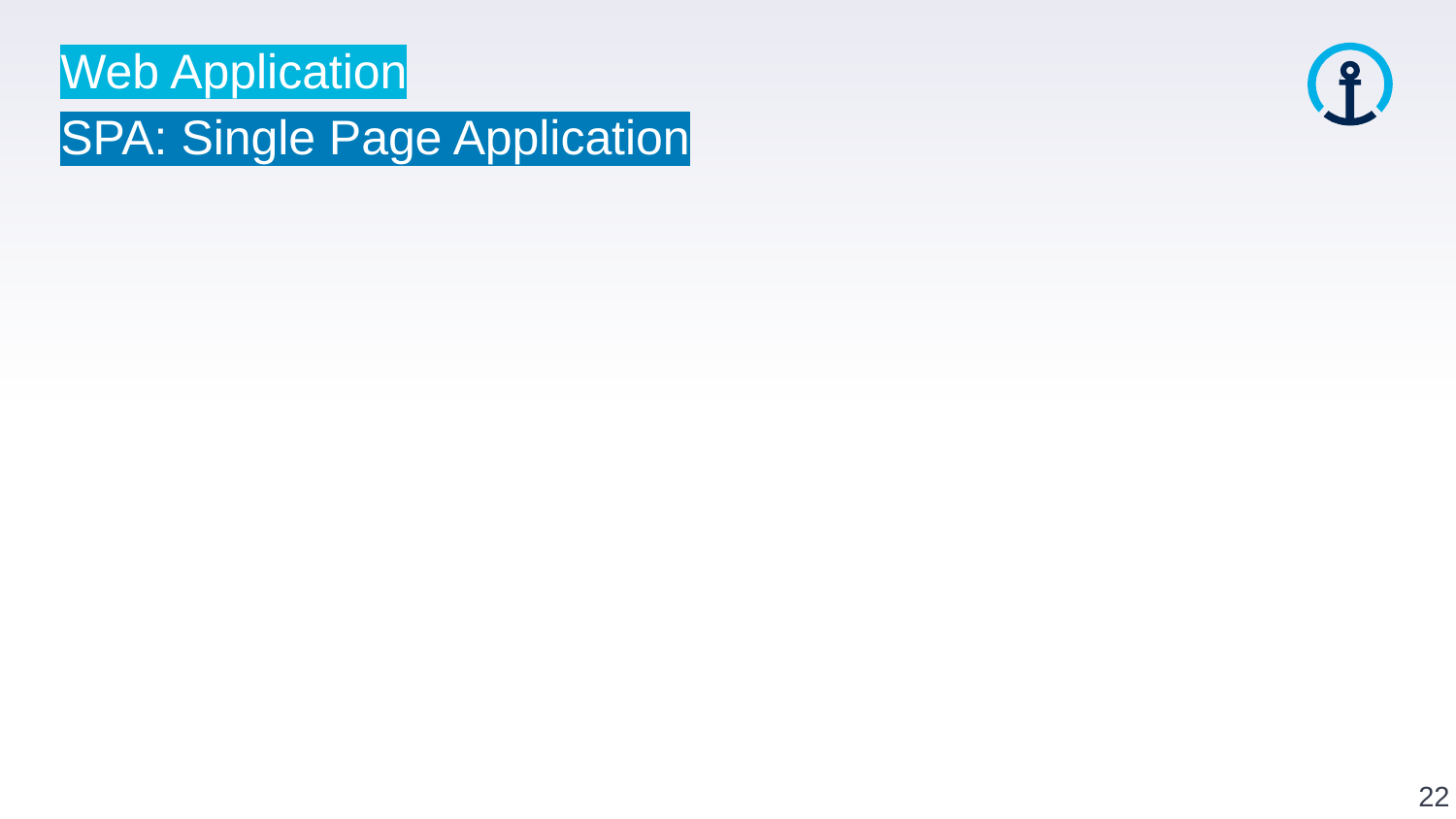

Web Application
SPA: Single Page Application
22